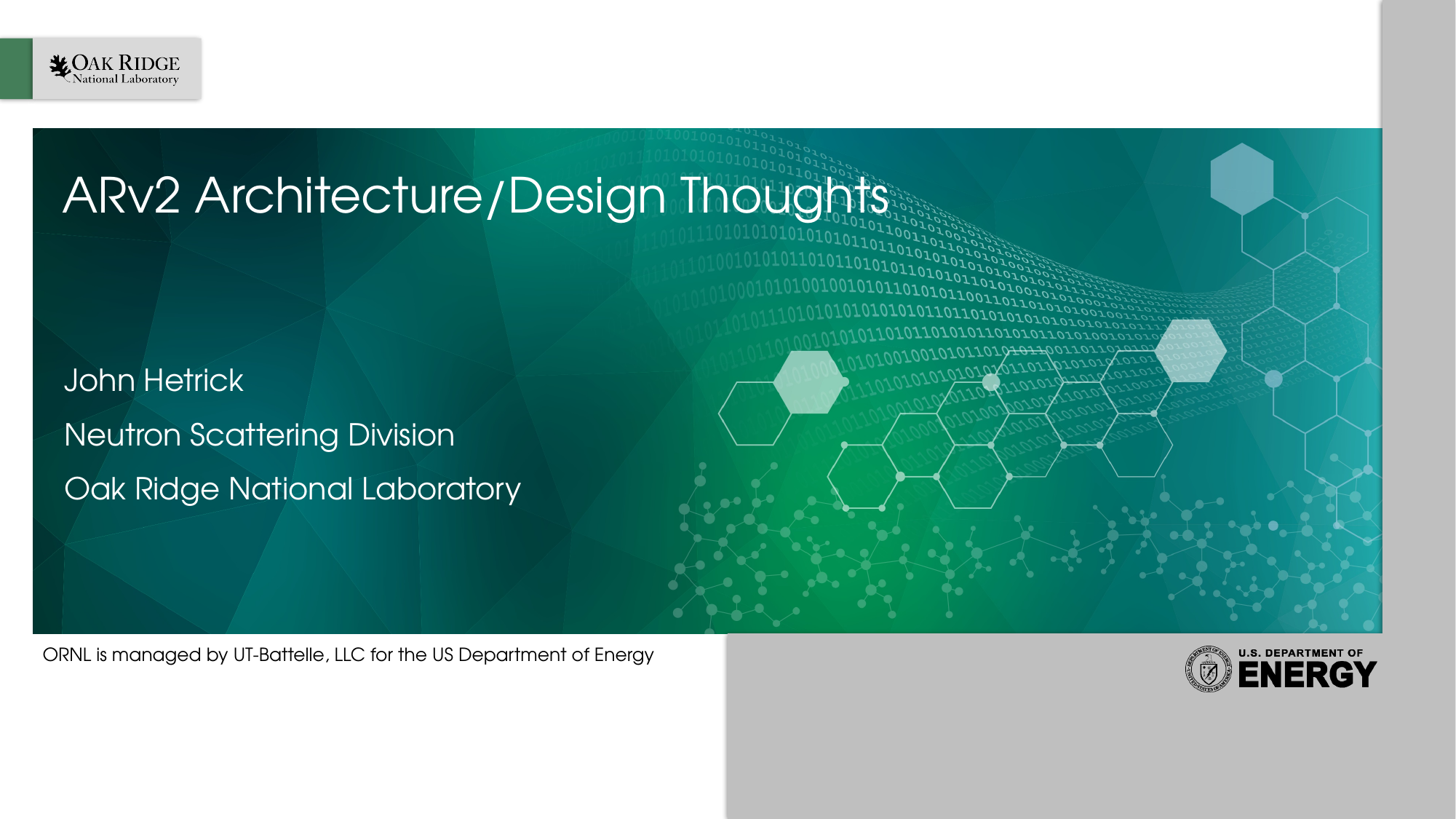

# ARv2 Architecture/Design Thoughts
John Hetrick
Neutron Scattering Division
Oak Ridge National Laboratory